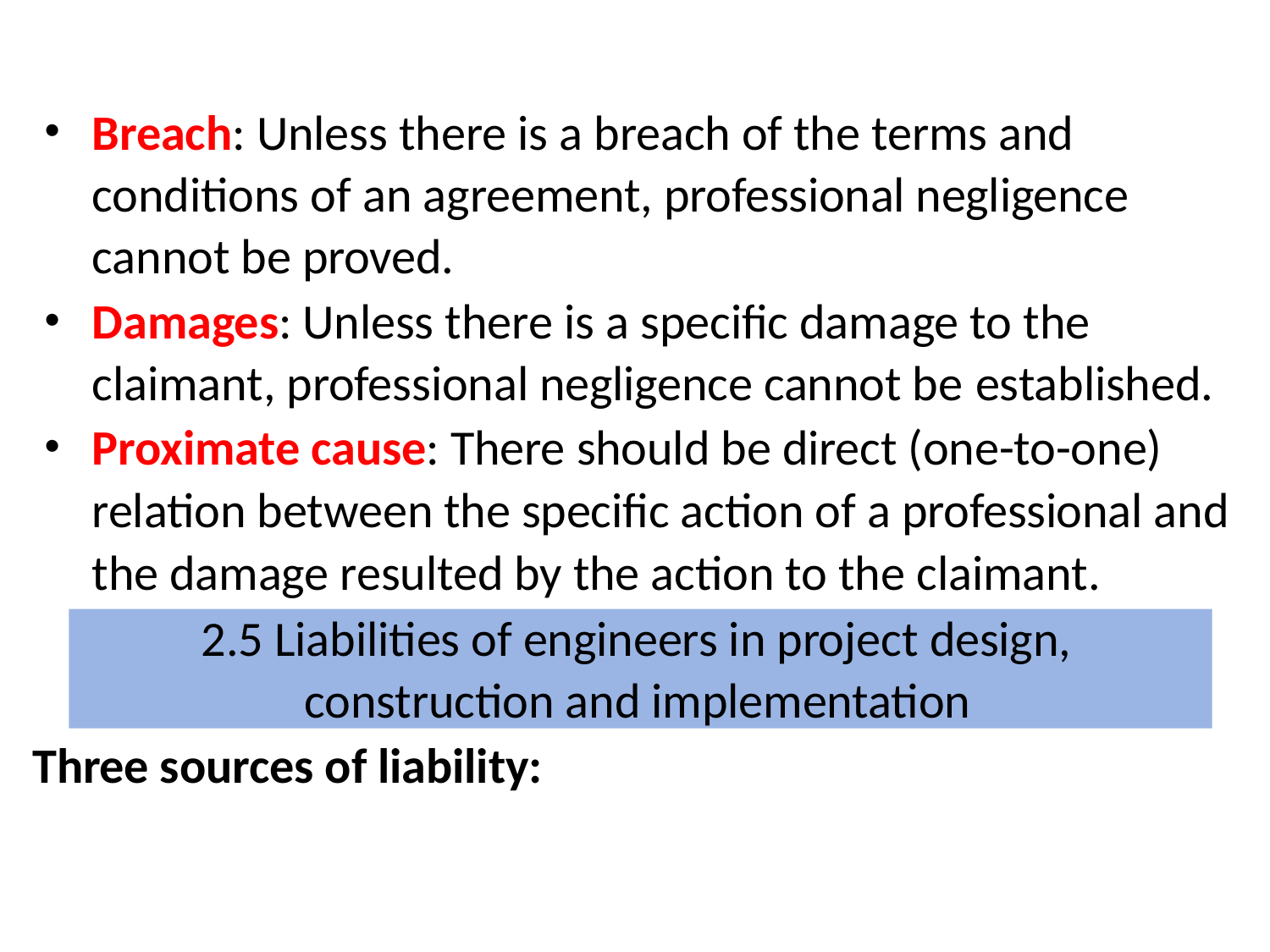

Breach: Unless there is a breach of the terms and  conditions of an agreement, professional negligence  cannot be proved.
Damages: Unless there is a specific damage to the  claimant, professional negligence cannot be established.
Proximate cause: There should be direct (one-to-one)  relation between the specific action of a professional and  the damage resulted by the action to the claimant.
2.5 Liabilities of engineers in project design,
construction and implementation
Three sources of liability: